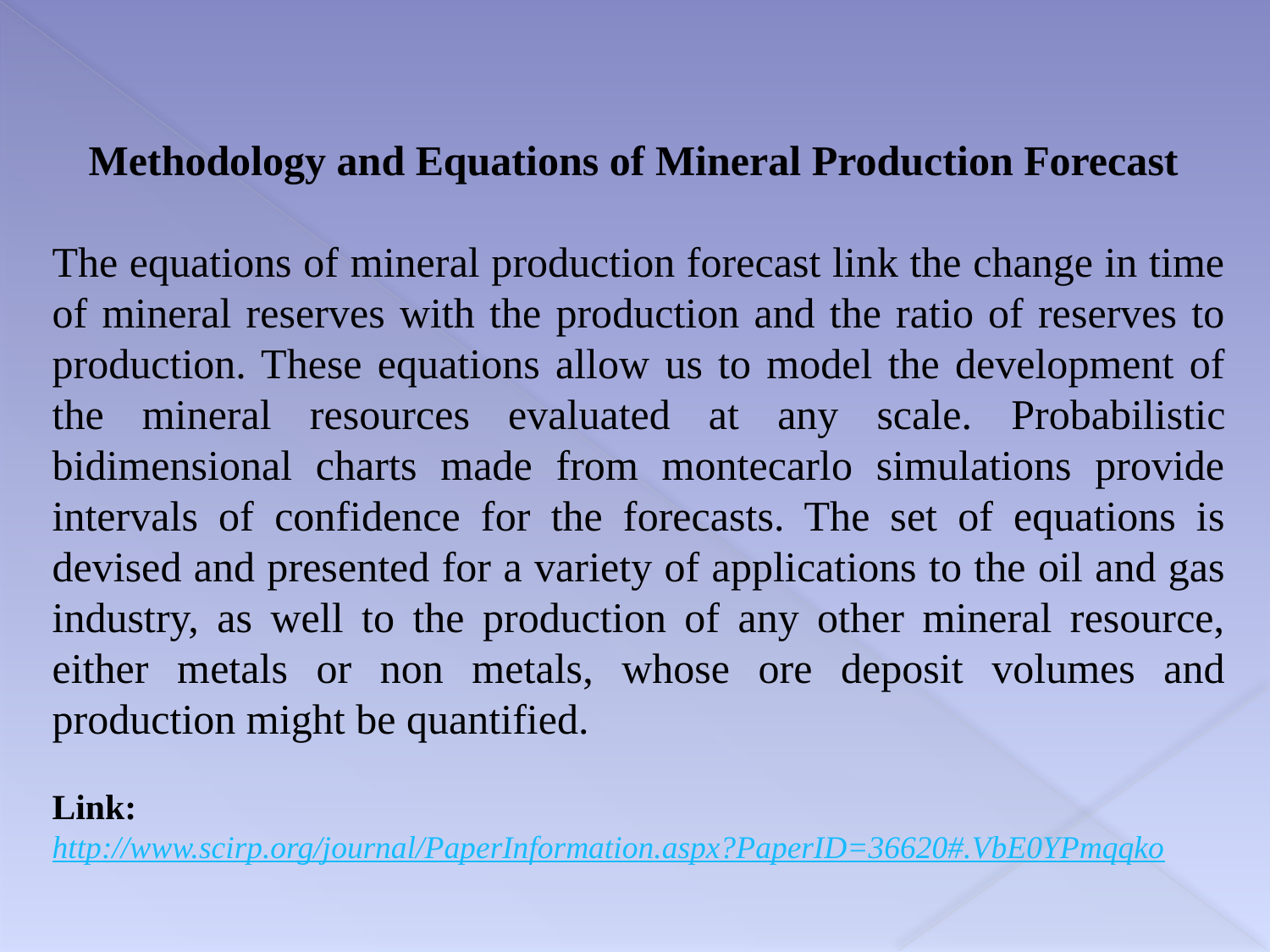

Methodology and Equations of Mineral Production Forecast

The equations of mineral production forecast link the change in time of mineral reserves with the production and the ratio of reserves to production. These equations allow us to model the development of the mineral resources evaluated at any scale. Probabilistic bidimensional charts made from montecarlo simulations provide intervals of confidence for the forecasts. The set of equations is devised and presented for a variety of applications to the oil and gas industry, as well to the production of any other mineral resource, either metals or non metals, whose ore deposit volumes and production might be quantified.

Link:
http://www.scirp.org/journal/PaperInformation.aspx?PaperID=36620#.VbE0YPmqqko